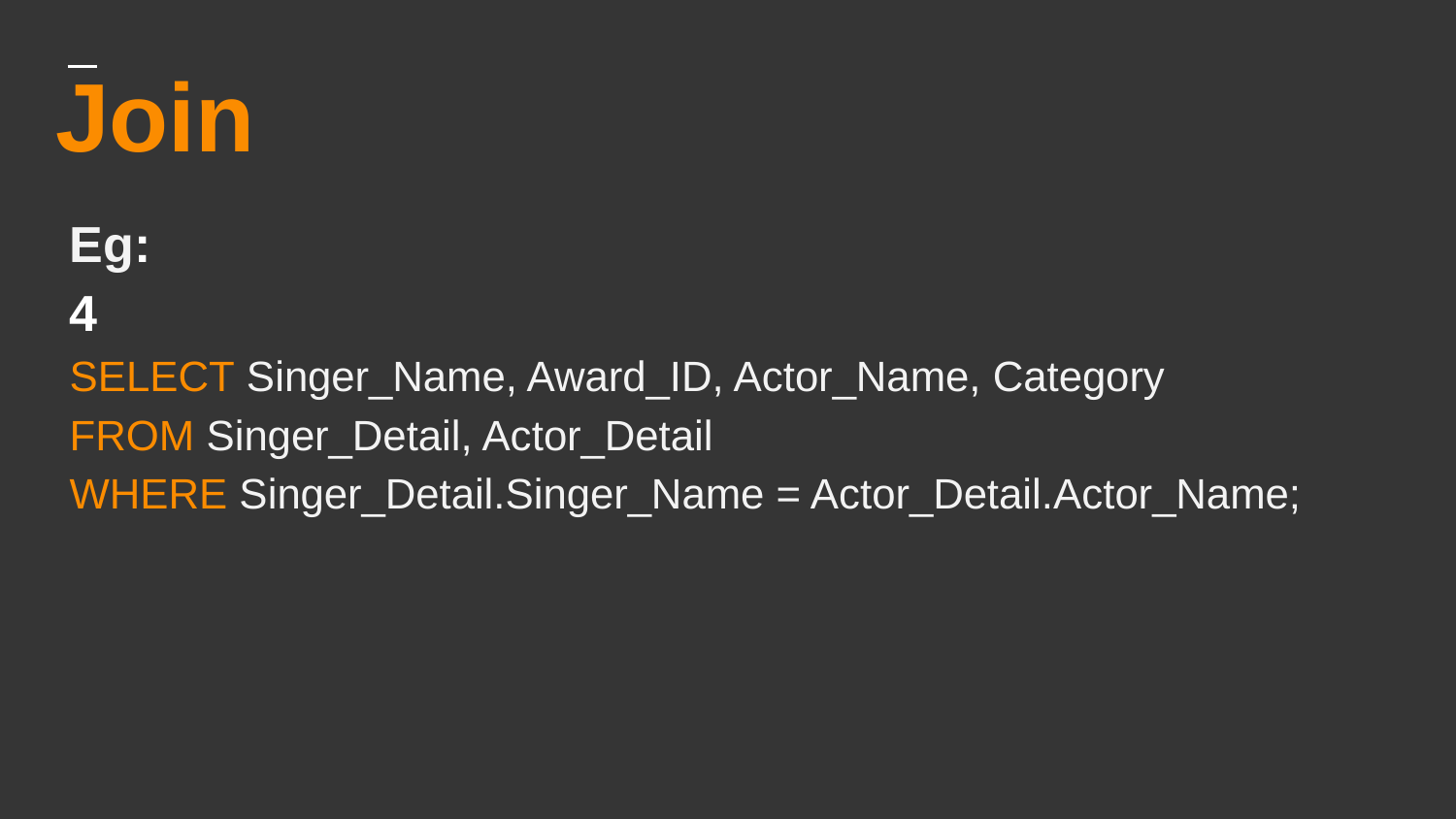

# Join
Eg:
4
SELECT Singer_Name, Award_ID, Actor_Name, Category
FROM Singer_Detail, Actor_Detail
WHERE Singer_Detail.Singer_Name = Actor_Detail.Actor_Name;